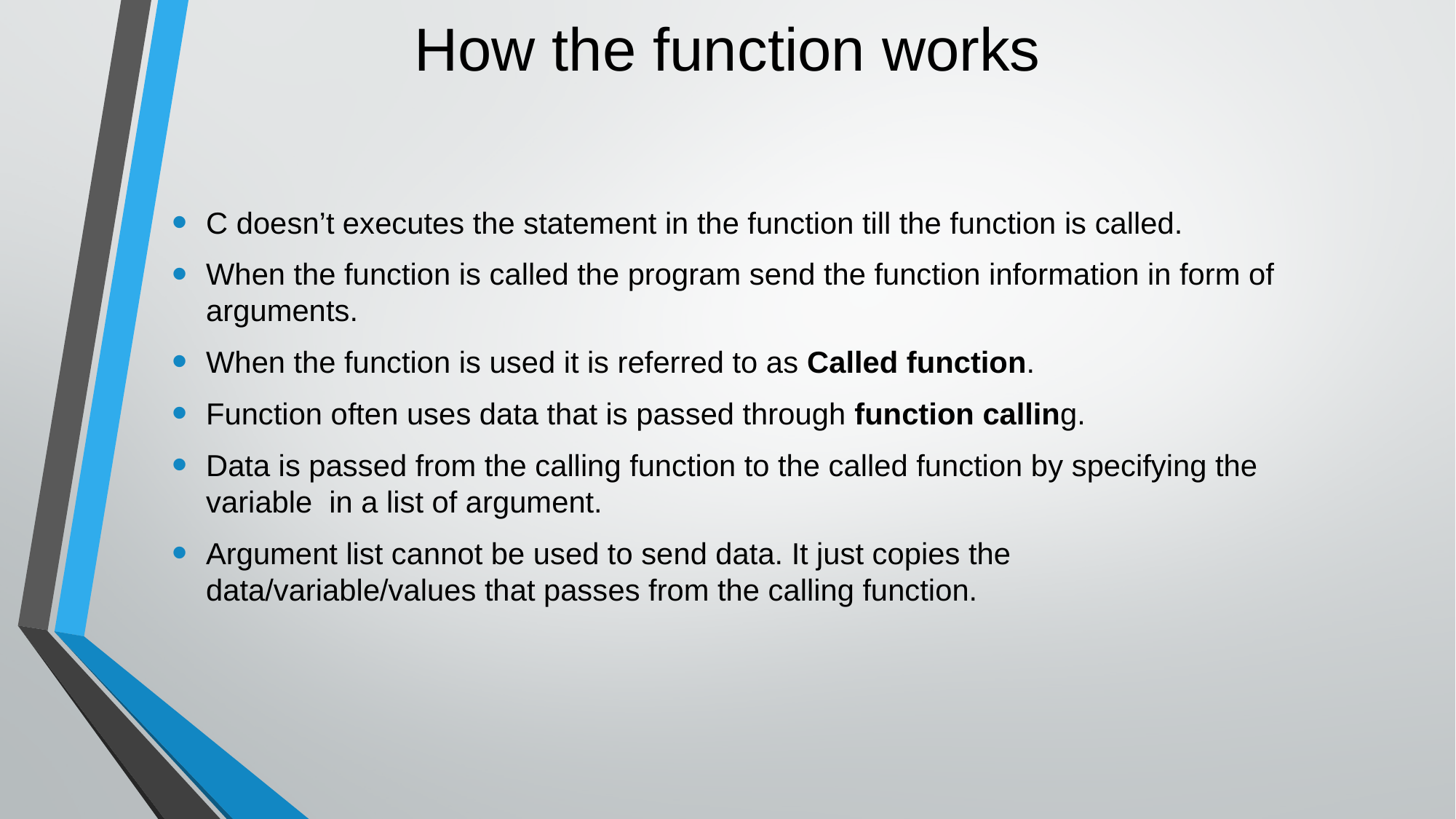

# How the function works
C doesn’t executes the statement in the function till the function is called.
When the function is called the program send the function information in form of arguments.
When the function is used it is referred to as Called function.
Function often uses data that is passed through function calling.
Data is passed from the calling function to the called function by specifying the variable  in a list of argument.
Argument list cannot be used to send data. It just copies the data/variable/values that passes from the calling function.